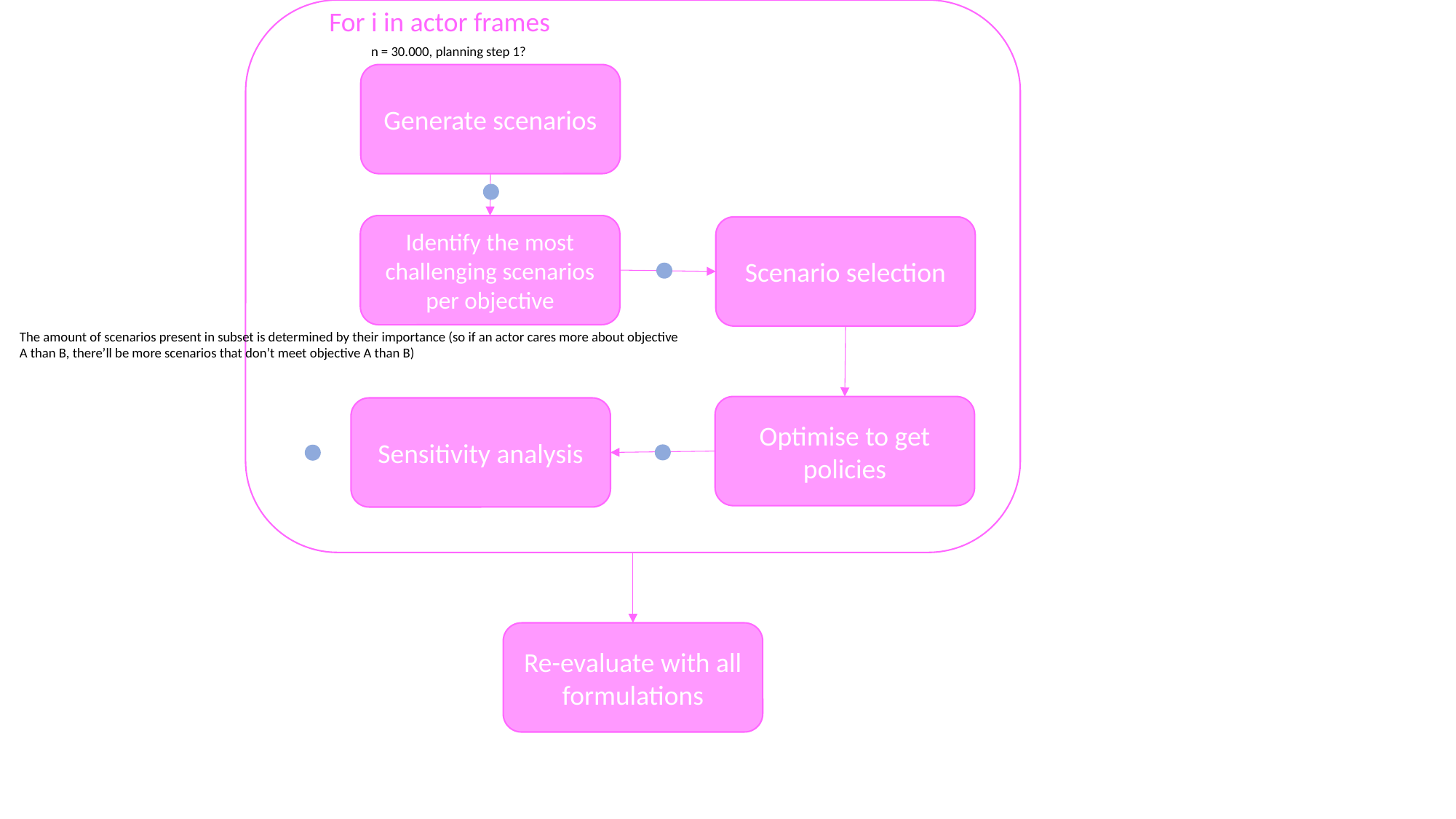

For i in actor frames
n = 30.000, planning step 1?

Generate scenarios

Identify the most challenging scenarios per objective
Scenario selection

The amount of scenarios present in subset is determined by their importance (so if an actor cares more about objective A than B, there’ll be more scenarios that don’t meet objective A than B)
Optimise to get policies
Sensitivity analysis

Re-evaluate with all formulations